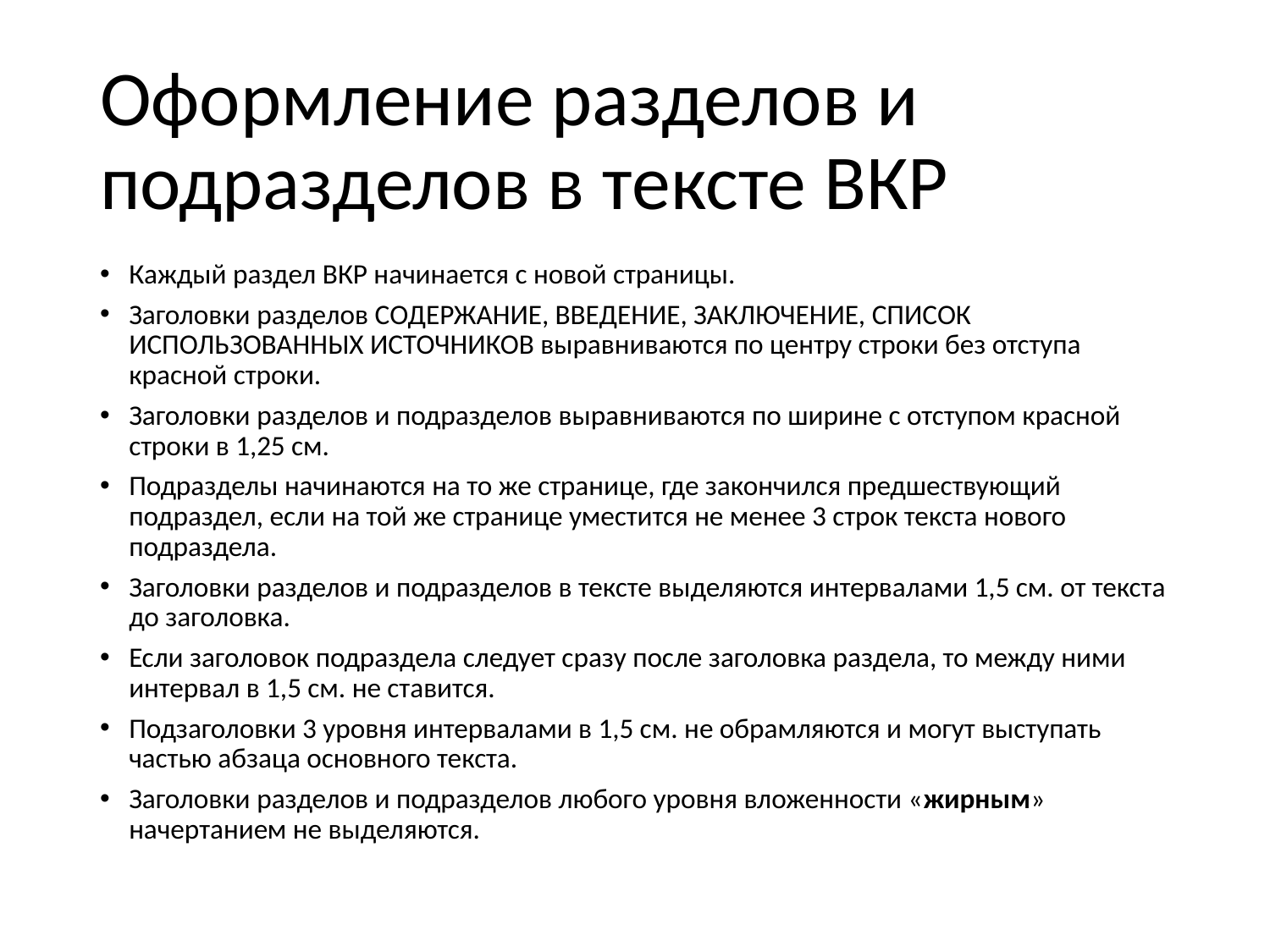

# Оформление разделов и подразделов в тексте ВКР
Каждый раздел ВКР начинается с новой страницы.
Заголовки разделов СОДЕРЖАНИЕ, ВВЕДЕНИЕ, ЗАКЛЮЧЕНИЕ, СПИСОК ИСПОЛЬЗОВАННЫХ ИСТОЧНИКОВ выравниваются по центру строки без отступа красной строки.
Заголовки разделов и подразделов выравниваются по ширине с отступом красной строки в 1,25 см.
Подразделы начинаются на то же странице, где закончился предшествующий подраздел, если на той же странице уместится не менее 3 строк текста нового подраздела.
Заголовки разделов и подразделов в тексте выделяются интервалами 1,5 см. от текста до заголовка.
Если заголовок подраздела следует сразу после заголовка раздела, то между ними интервал в 1,5 см. не ставится.
Подзаголовки 3 уровня интервалами в 1,5 см. не обрамляются и могут выступать частью абзаца основного текста.
Заголовки разделов и подразделов любого уровня вложенности «жирным» начертанием не выделяются.